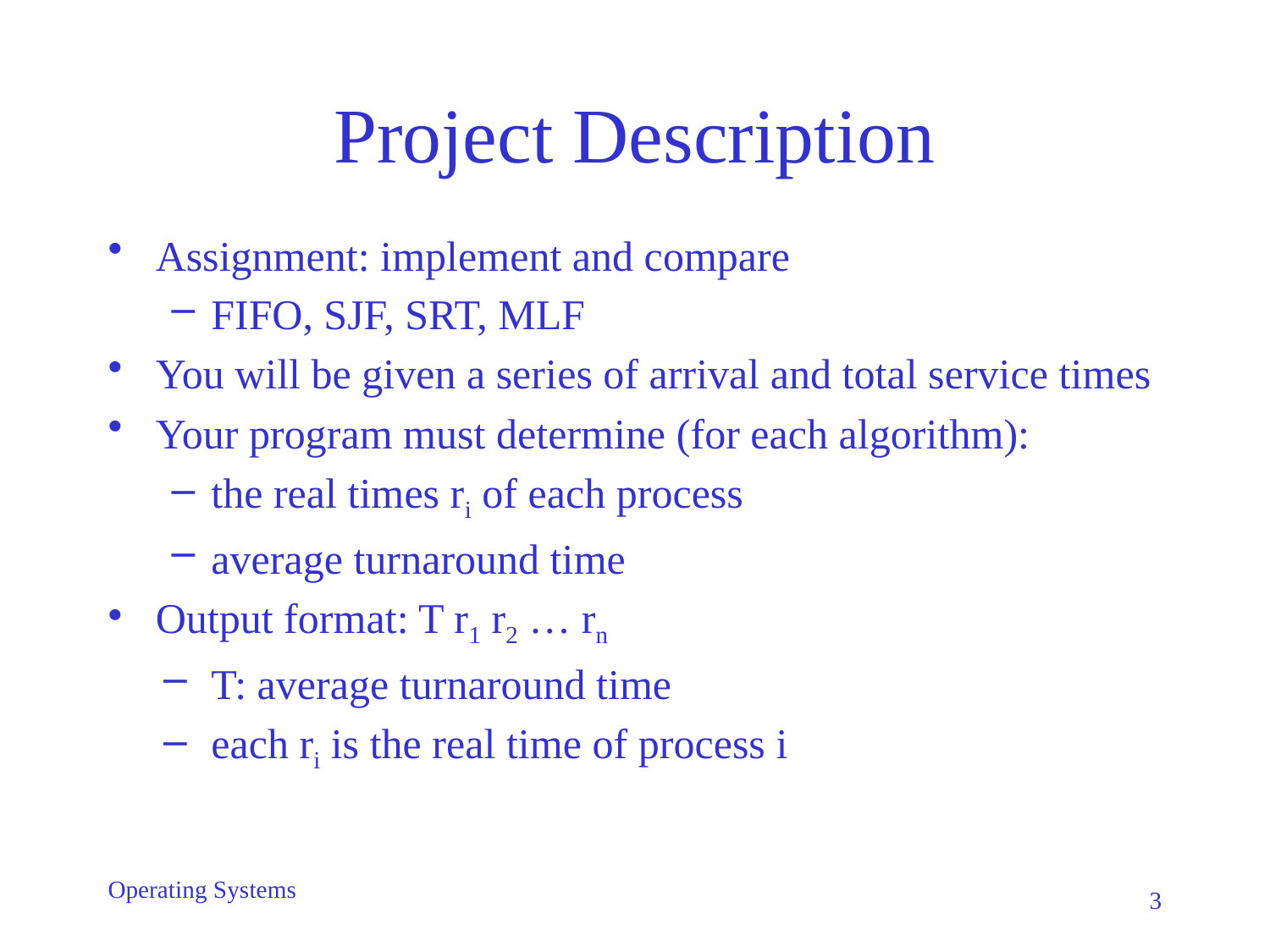

# Project Description
Assignment: implement and compare
FIFO, SJF, SRT, MLF
You will be given a series of arrival and total service times
Your program must determine (for each algorithm):
the real times ri of each process
average turnaround time
Output format: T r1 r2 … rn
T: average turnaround time
each ri is the real time of process i
Operating Systems
3